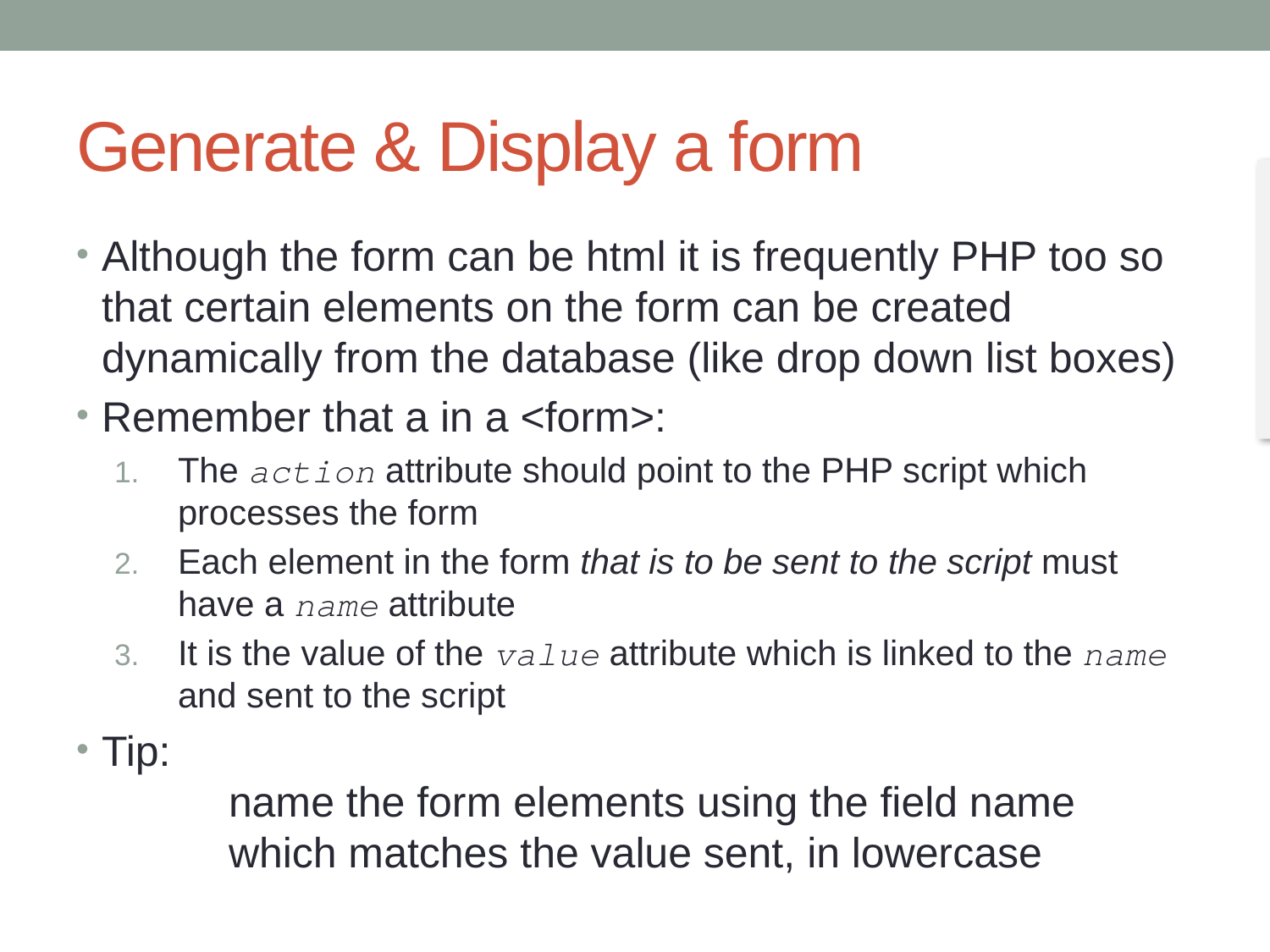

# Generate & Display a form
<form action=‘saveInfo.php’ method=‘get’>
  <select name=‘locationid’>
     <option value=‘ncl’>Newcastle</option>
     <option value=‘sun’>Sunderland</option>
  </select>
  <input type=‘text’ name=‘custforename’ />
…
Although the form can be html it is frequently PHP too so that certain elements on the form can be created dynamically from the database (like drop down list boxes)
Remember that a in a <form>:
The action attribute should point to the PHP script which processes the form
Each element in the form that is to be sent to the script must have a name attribute
It is the value of the value attribute which is linked to the name and sent to the script
Tip:
	name the form elements using the field name
 	which matches the value sent, in lowercase